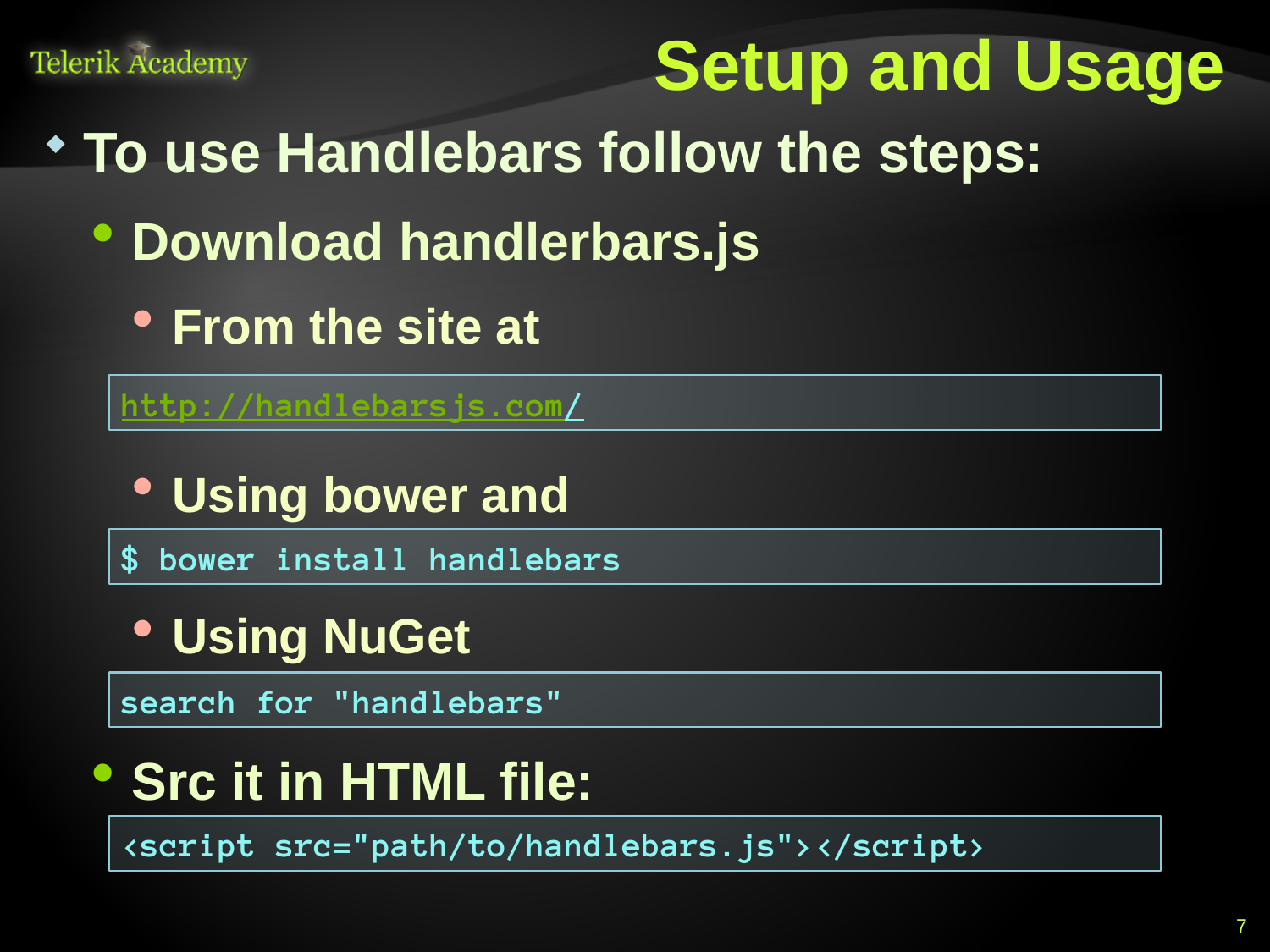

# Setup and Usage
To use Handlebars follow the steps:
Download handlerbars.js
From the site at

Using bower and

Using NuGet

Src it in HTML file:
http://handlebarsjs.com/
$ bower install handlebars
search for "handlebars"
<script src="path/to/handlebars.js"></script>
7